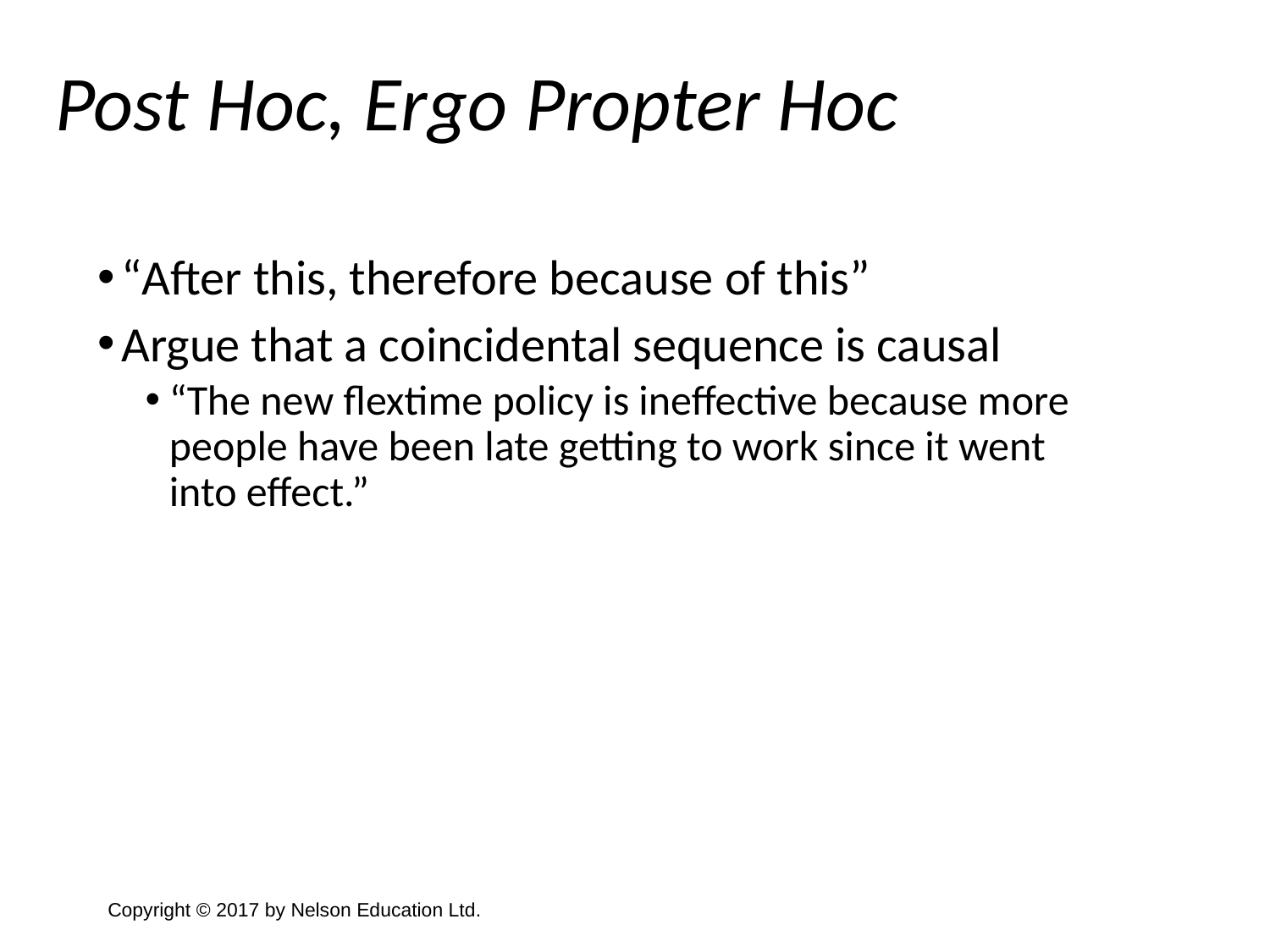

Post Hoc, Ergo Propter Hoc
“After this, therefore because of this”
Argue that a coincidental sequence is causal
“The new flextime policy is ineffective because more people have been late getting to work since it went into effect.”